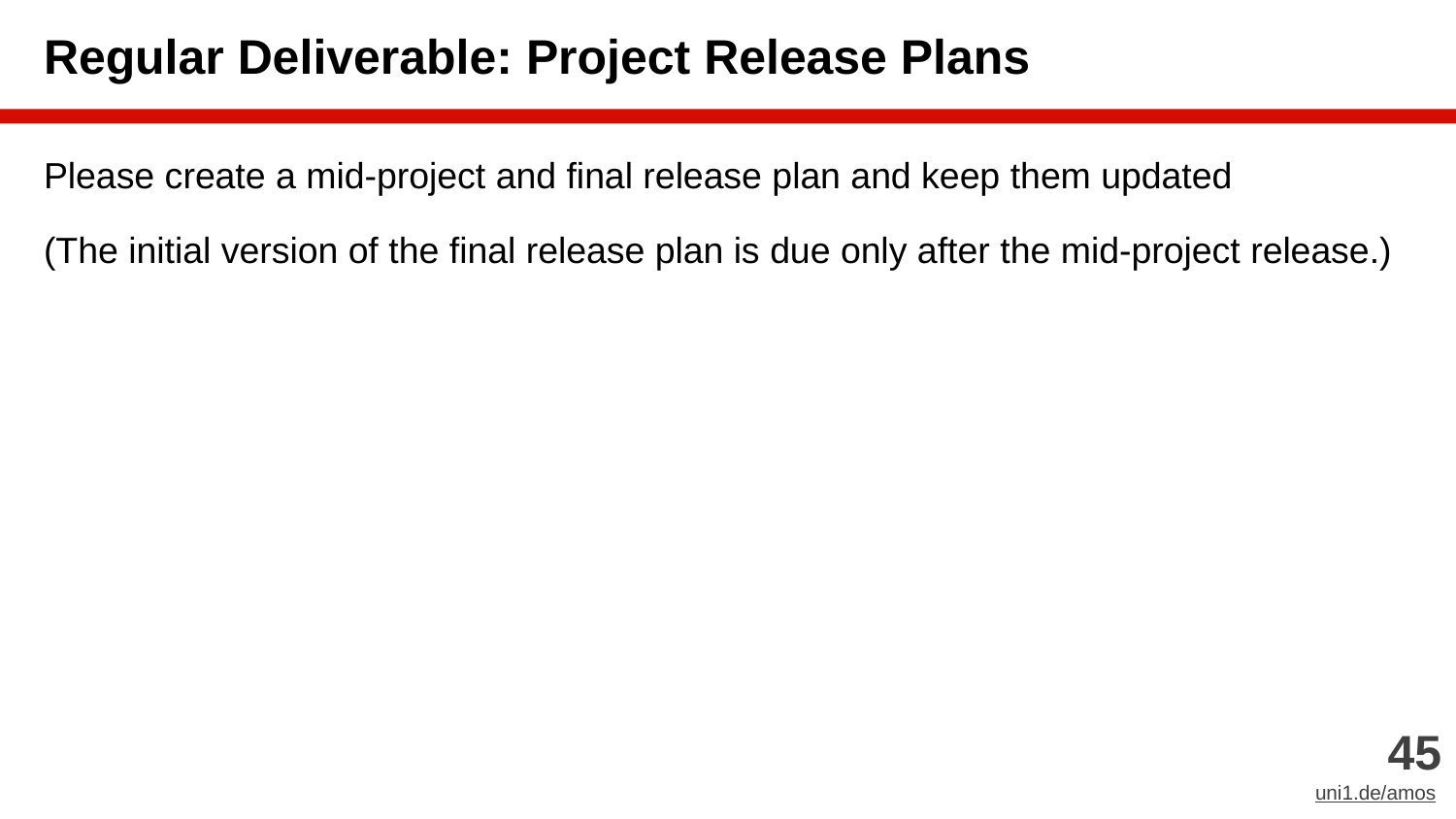

# Regular Deliverable: Project Release Plans
Please create a mid-project and final release plan and keep them updated
(The initial version of the final release plan is due only after the mid-project release.)
45
uni1.de/amos